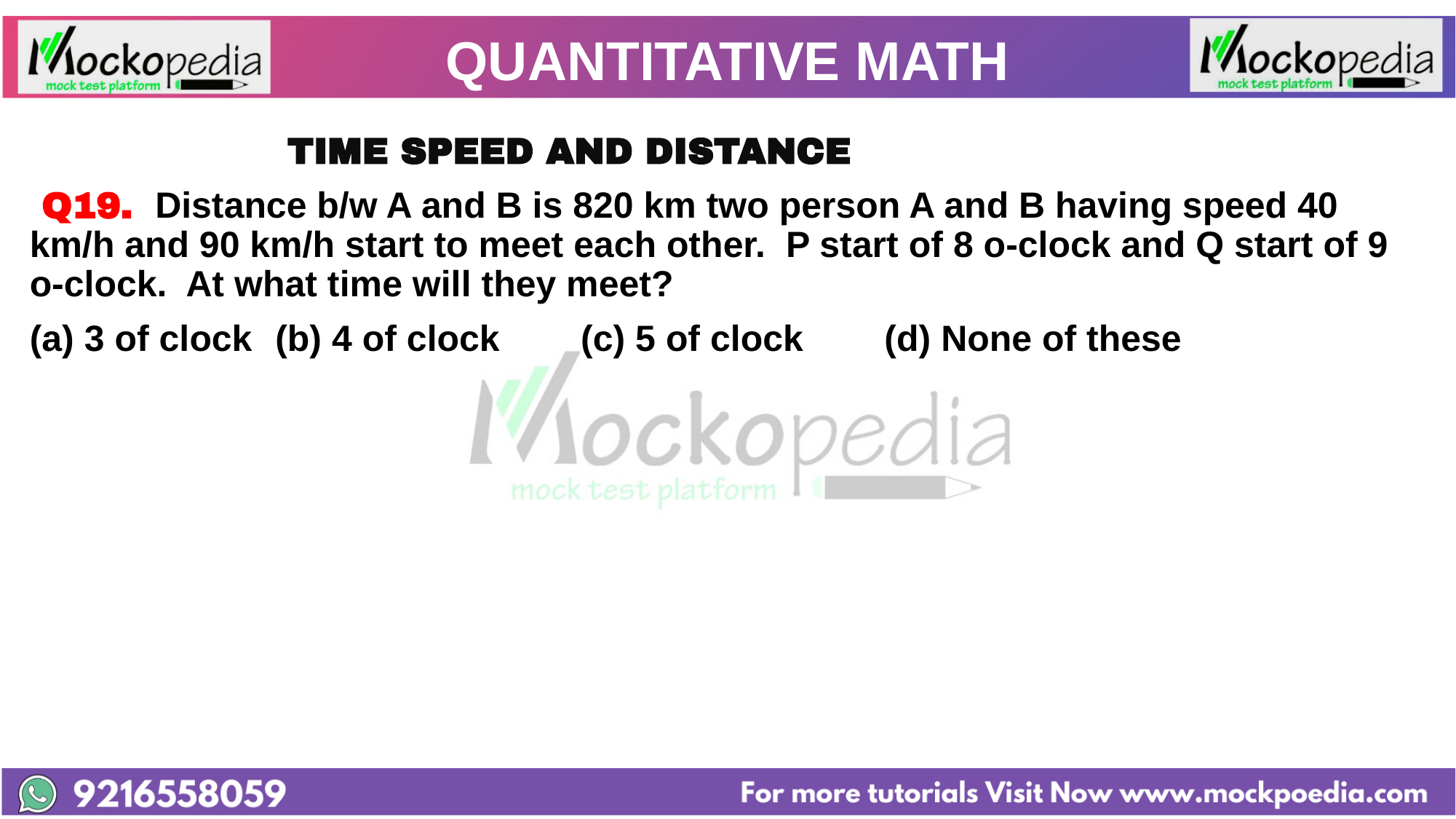

# QUANTITATIVE MATH
			 TIME SPEED AND DISTANCE
 Q19.  Distance b/w A and B is 820 km two person A and B having speed 40 km/h and 90 km/h start to meet each other.  P start of 8 o-clock and Q start of 9 o-clock.  At what time will they meet?
(a) 3 of clock	(b) 4 of clock        (c) 5 of clock        (d) None of these